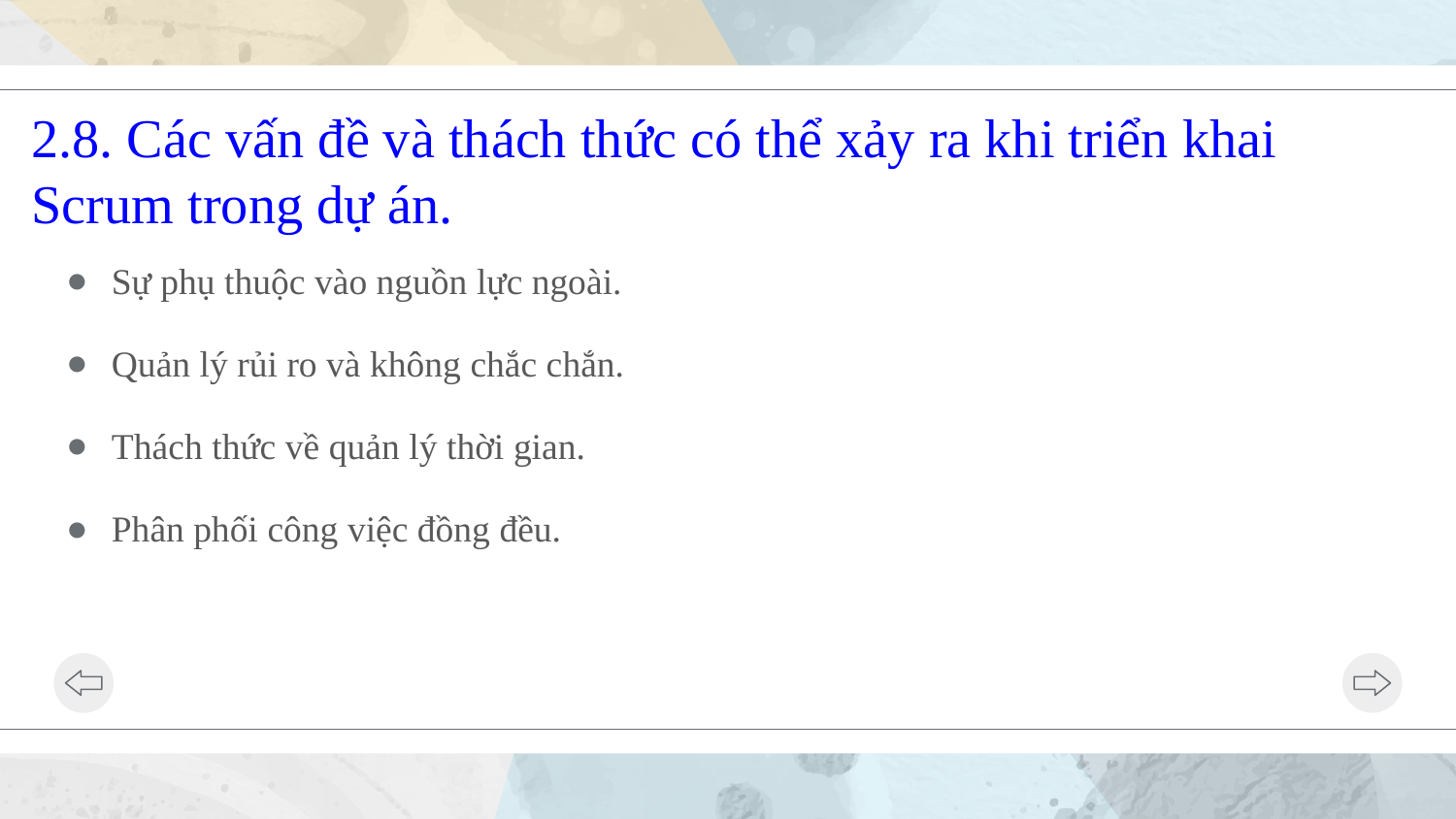

# 2.8. Các vấn đề và thách thức có thể xảy ra khi triển khai Scrum trong dự án.
Sự phụ thuộc vào nguồn lực ngoài.
Quản lý rủi ro và không chắc chắn.
Thách thức về quản lý thời gian.
Phân phối công việc đồng đều.